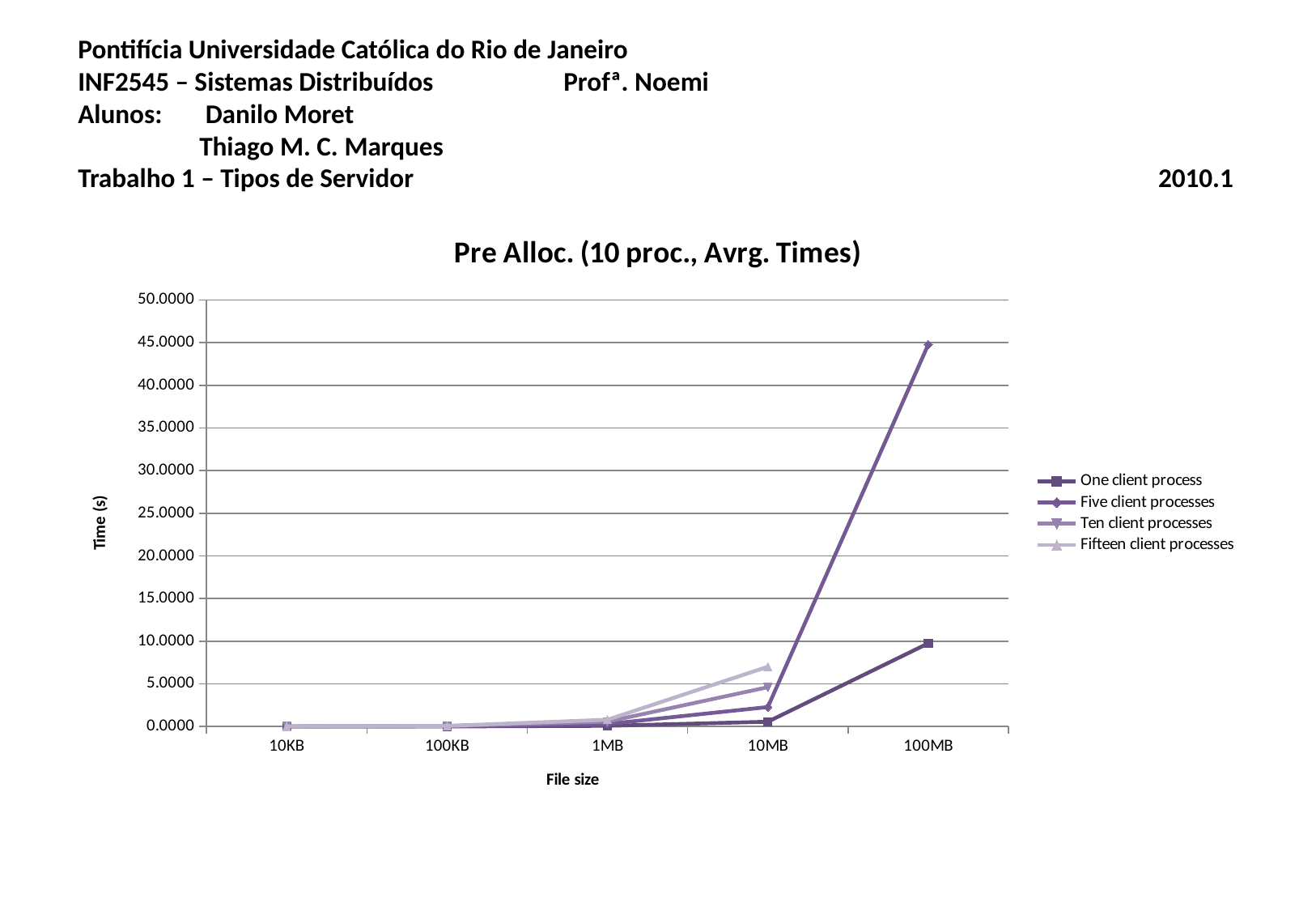

# Pontifícia Universidade Católica do Rio de Janeiro INF2545 – Sistemas Distribuídos		Profª. Noemi Alunos:	 Danilo Moret Thiago M. C. Marques Trabalho 1 – Tipos de Servidor						                  2010.1

### Chart: Pre Alloc. (10 proc., Avrg. Times)

| Category | One client process | Five client processes | Ten client processes | Fifteen client processes |
|---|---|---|---|---|
| 10KB | 0.0019981622695922673 | 0.006129240194956468 | 0.012215555111567336 | 0.018350254959530337 |
| 100KB | 0.006376783053080236 | 0.02854486227035534 | 0.05646340131759669 | 0.07590674532784368 |
| 1MB | 0.08264782031377134 | 0.29650978326797345 | 0.5705303895473498 | 0.7961026766565135 |
| 10MB | 0.5606367826461801 | 2.2830468495687 | 4.610026634931567 | 7.006008905834635 |
| 100MB | 9.751139148076367 | 44.771103556950656 | None | None |